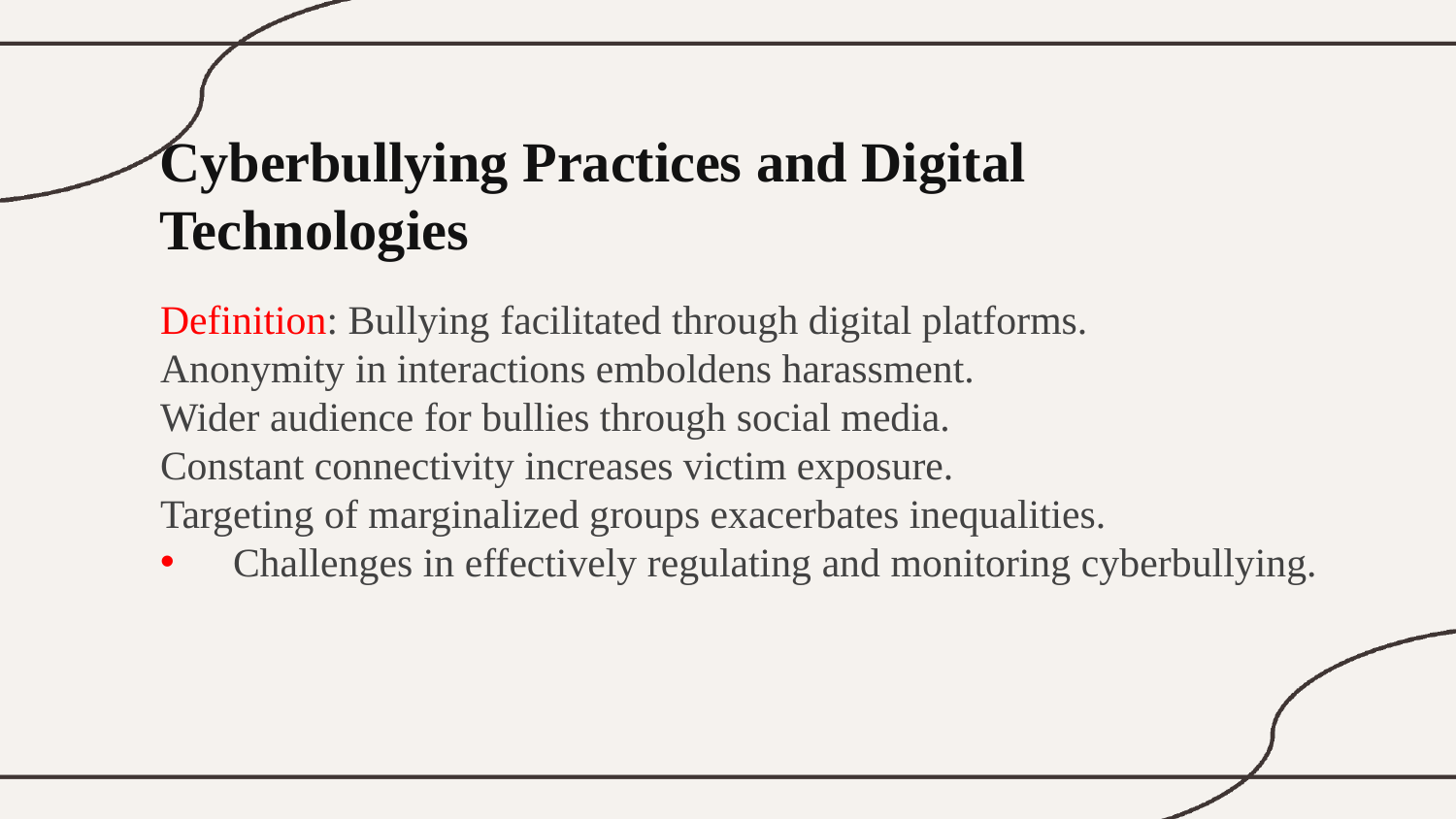

Cyberbullying Practices and Digital Technologies
Definition: Bullying facilitated through digital platforms.
Anonymity in interactions emboldens harassment.
Wider audience for bullies through social media.
Constant connectivity increases victim exposure.
Targeting of marginalized groups exacerbates inequalities.
Challenges in effectively regulating and monitoring cyberbullying.